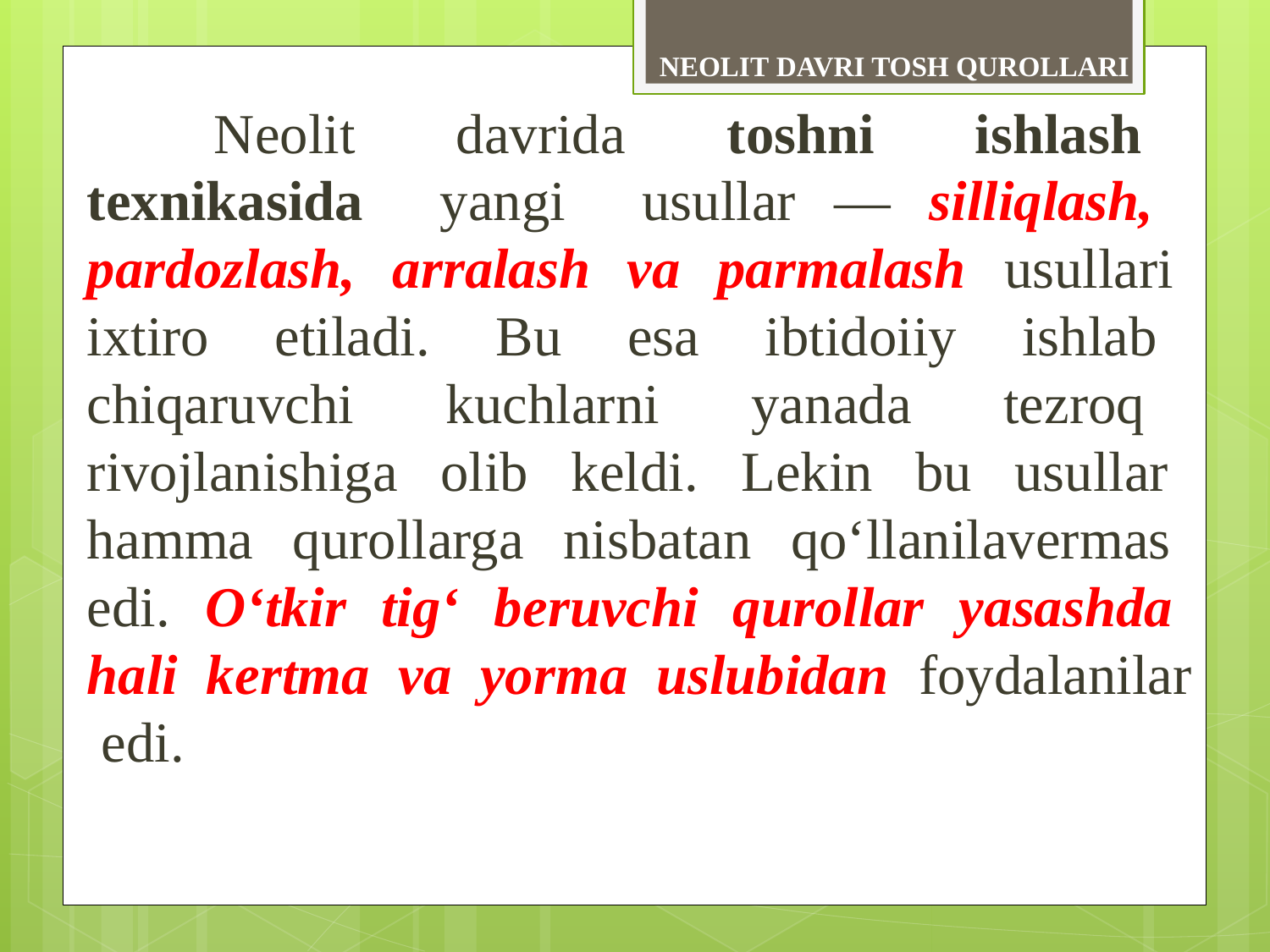

NEOLIT DAVRI TOSH QUROLLARI
	Neolit  davrida  toshni  ishlash  texnikasida  yangi  usullar — silliqlash,  pardozlash,  arralash  va  parmalash  usullari  ixtiro  etiladi.  Bu  esa  ibtidoiiy  ishlab  chiqaruvchi  kuchlarni  yanada  tezroq  rivojlanishiga  olib  keldi.  Lekin  bu  usullar  hamma  qurollarga  nisbatan  qo‘llanilavermas  edi.  O‘tkir  tig‘  beruvchi  qurollar  yasashda  hali  kertma  va  yorma  uslubidan  foydalanilar  edi.